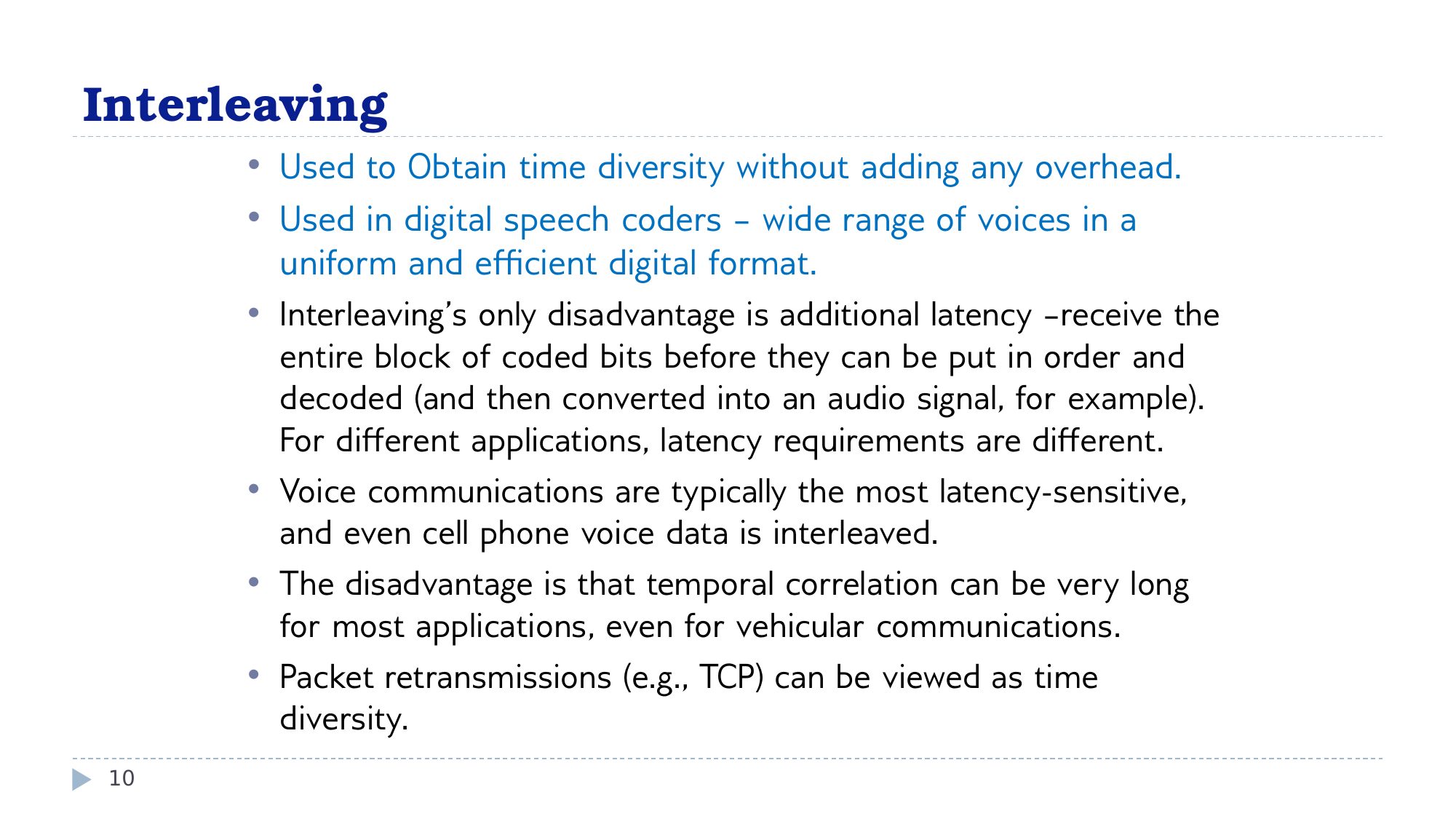

# Interleaving
Used to Obtain time diversity without adding any overhead.
Used in digital speech coders – wide range of voices in a uniform and efficient digital format.
Interleaving’s only disadvantage is additional latency –receive the entire block of coded bits before they can be put in order and decoded (and then converted into an audio signal, for example). For different applications, latency requirements are different.
Voice communications are typically the most latency-sensitive, and even cell phone voice data is interleaved.
The disadvantage is that temporal correlation can be very long for most applications, even for vehicular communications.
Packet retransmissions (e.g., TCP) can be viewed as time diversity.

10